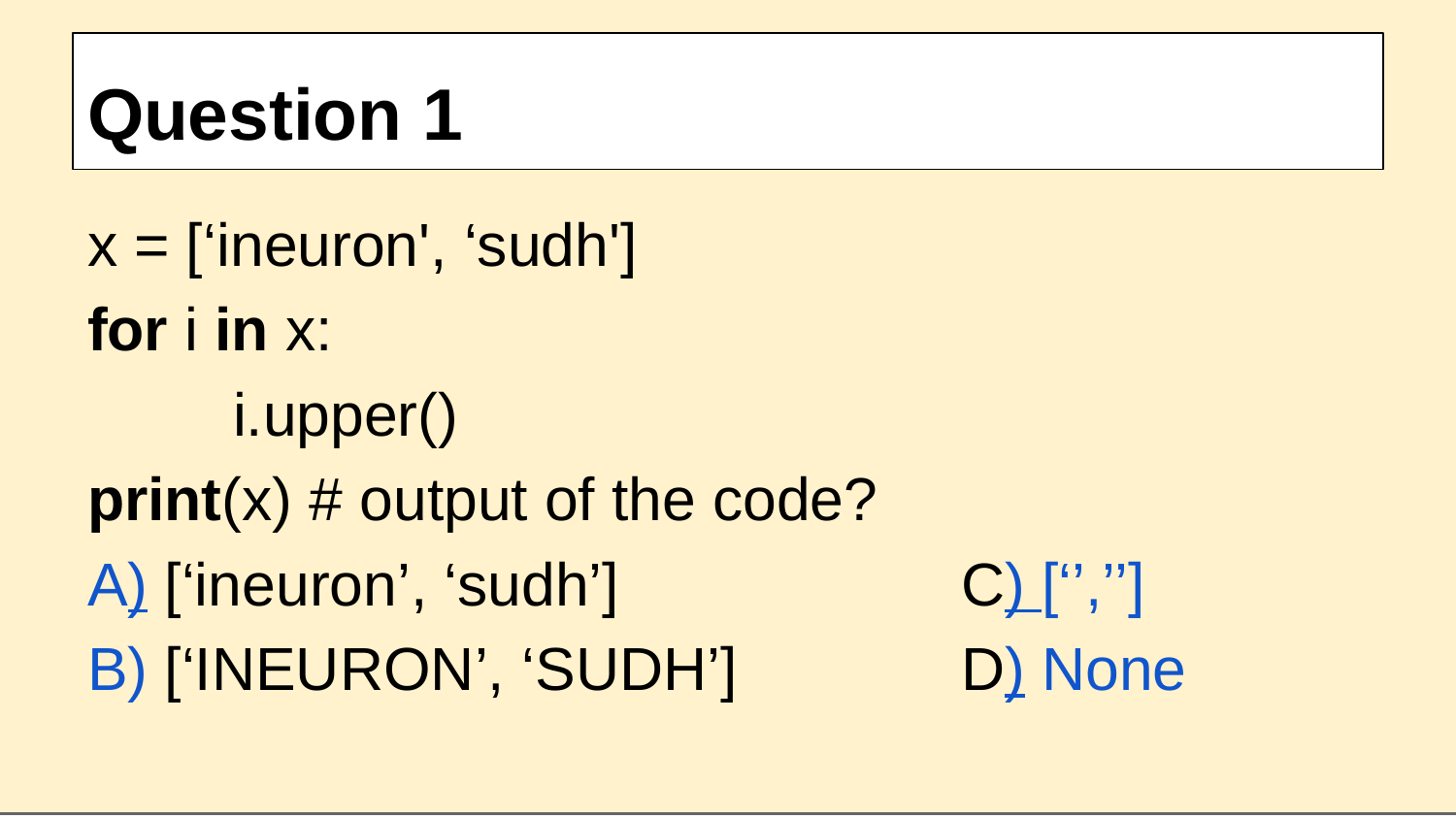

# Question 1
x = [‘ineuron', ‘sudh']
for i in x:
	i.upper()
print(x) # output of the code?
A) [‘ineuron’, ‘sudh’] 			C) [‘’,’’]
B) [‘INEURON’, ‘SUDH’]		D) None